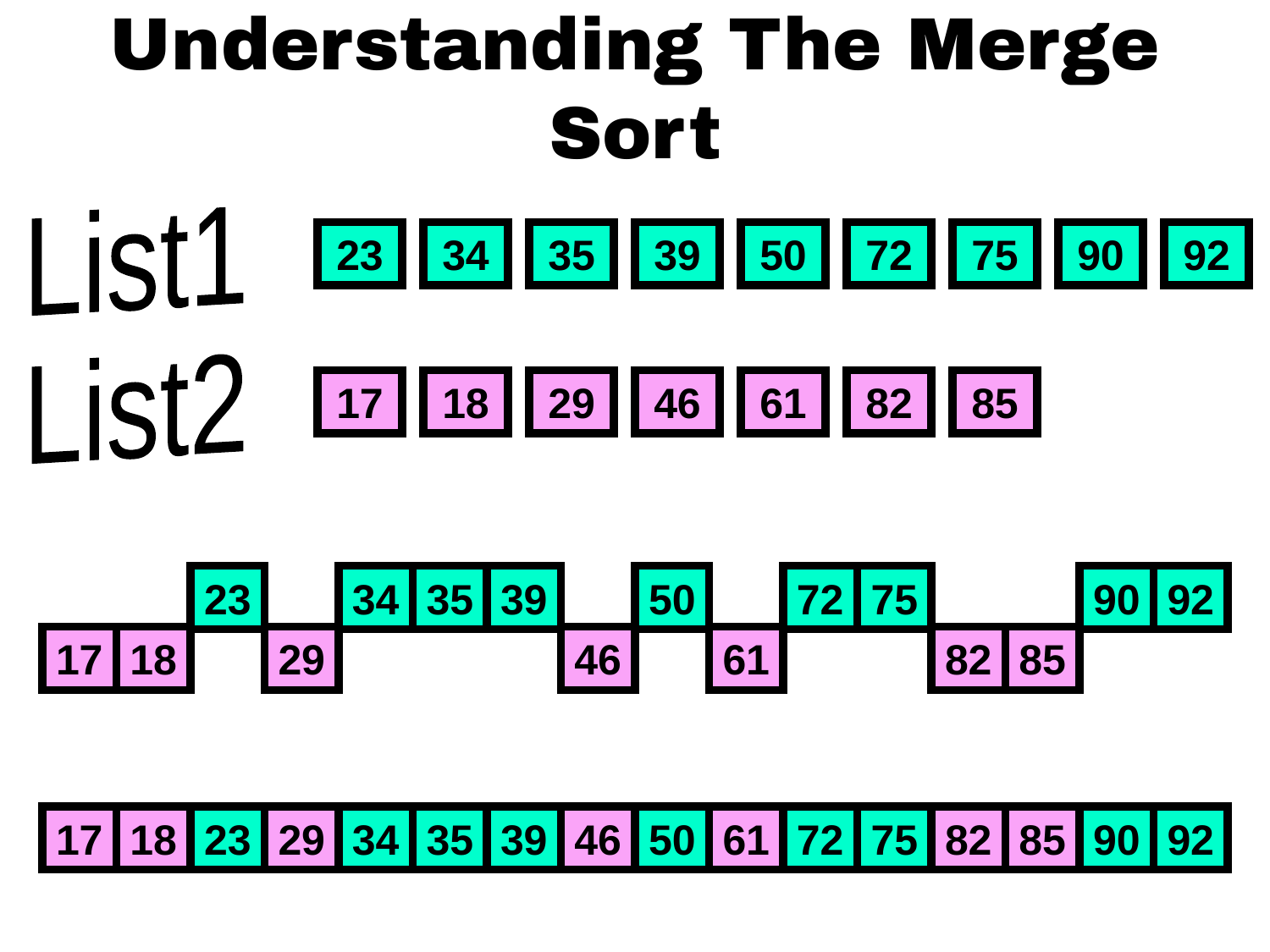

# Understanding The Merge Sort
List1
23
34
35
39
50
72
75
90
92

List2
17
18
29
46
61
82
85
23
34
35
39
50
72
75
90
92
17
18
29
46
61
82
85

17
18
23
29
34
35
39
46
50
61
72
75
82
85
90
92